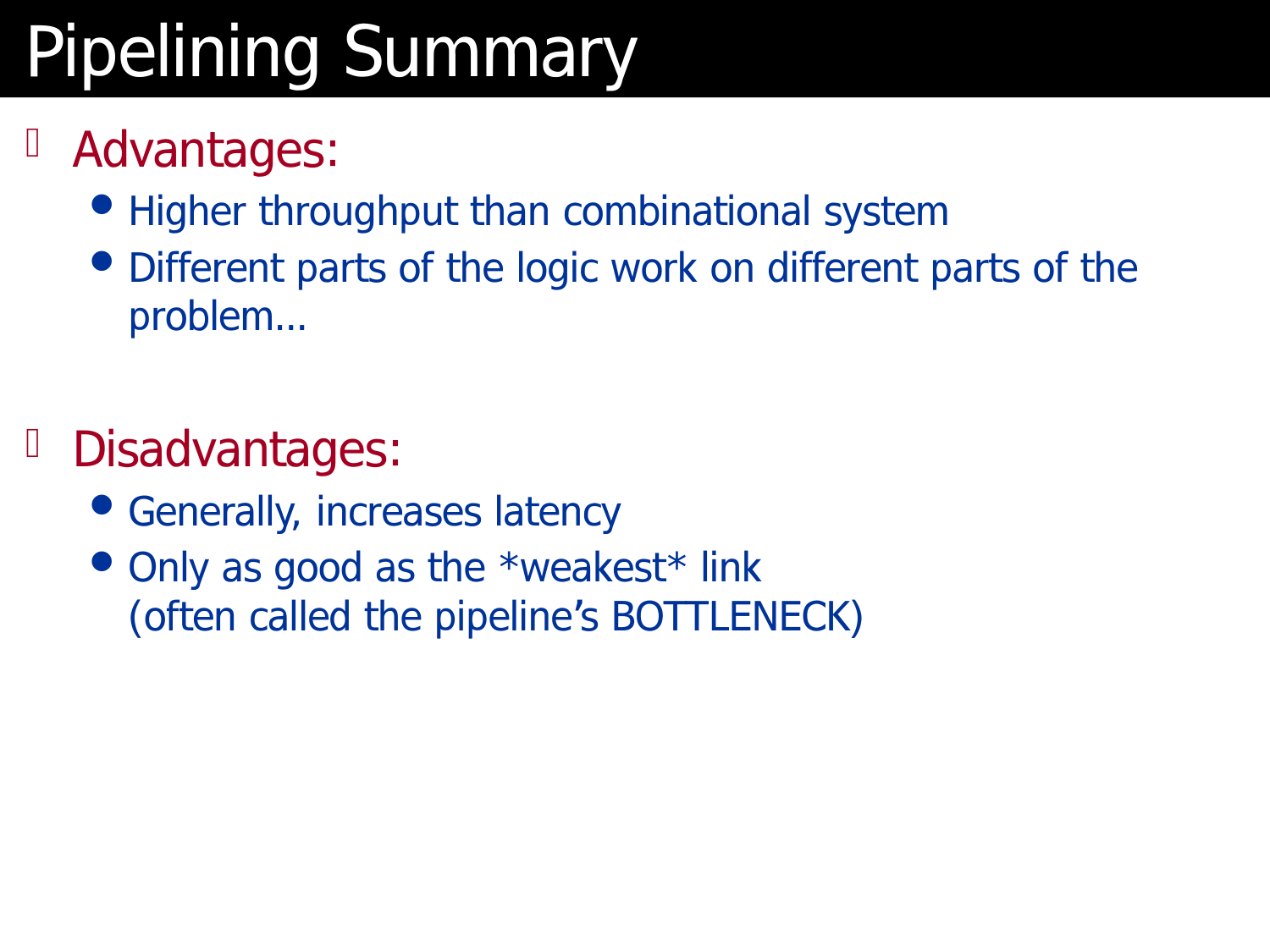

# Pipelining Summary
Advantages:
Higher throughput than combinational system
Different parts of the logic work on different parts of the problem…

Disadvantages:
Generally, increases latency
Only as good as the *weakest* link
(often called the pipeline’s BOTTLENECK)